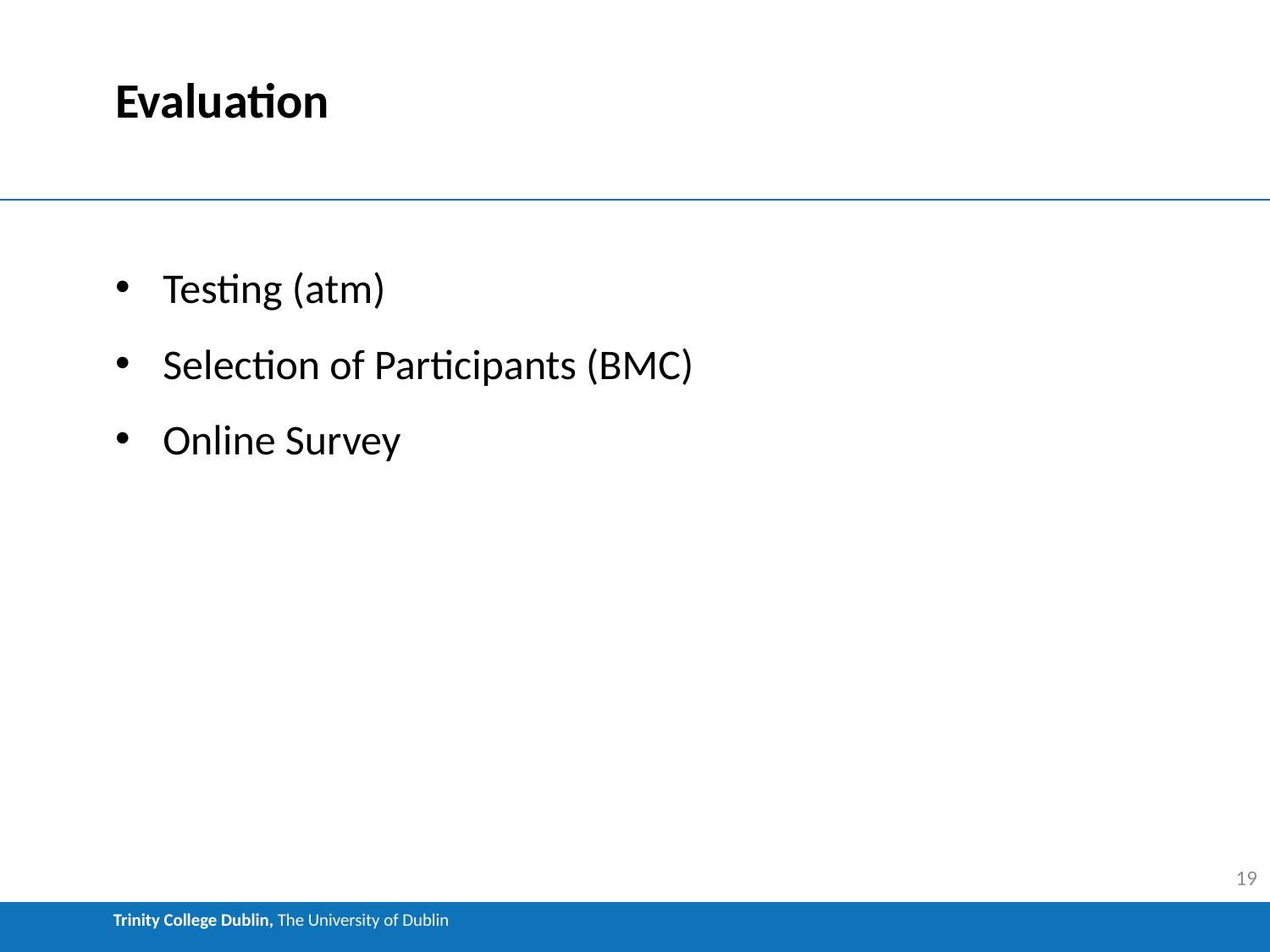

# Evaluation

Testing (atm)
Selection of Participants (BMC)
Online Survey

19